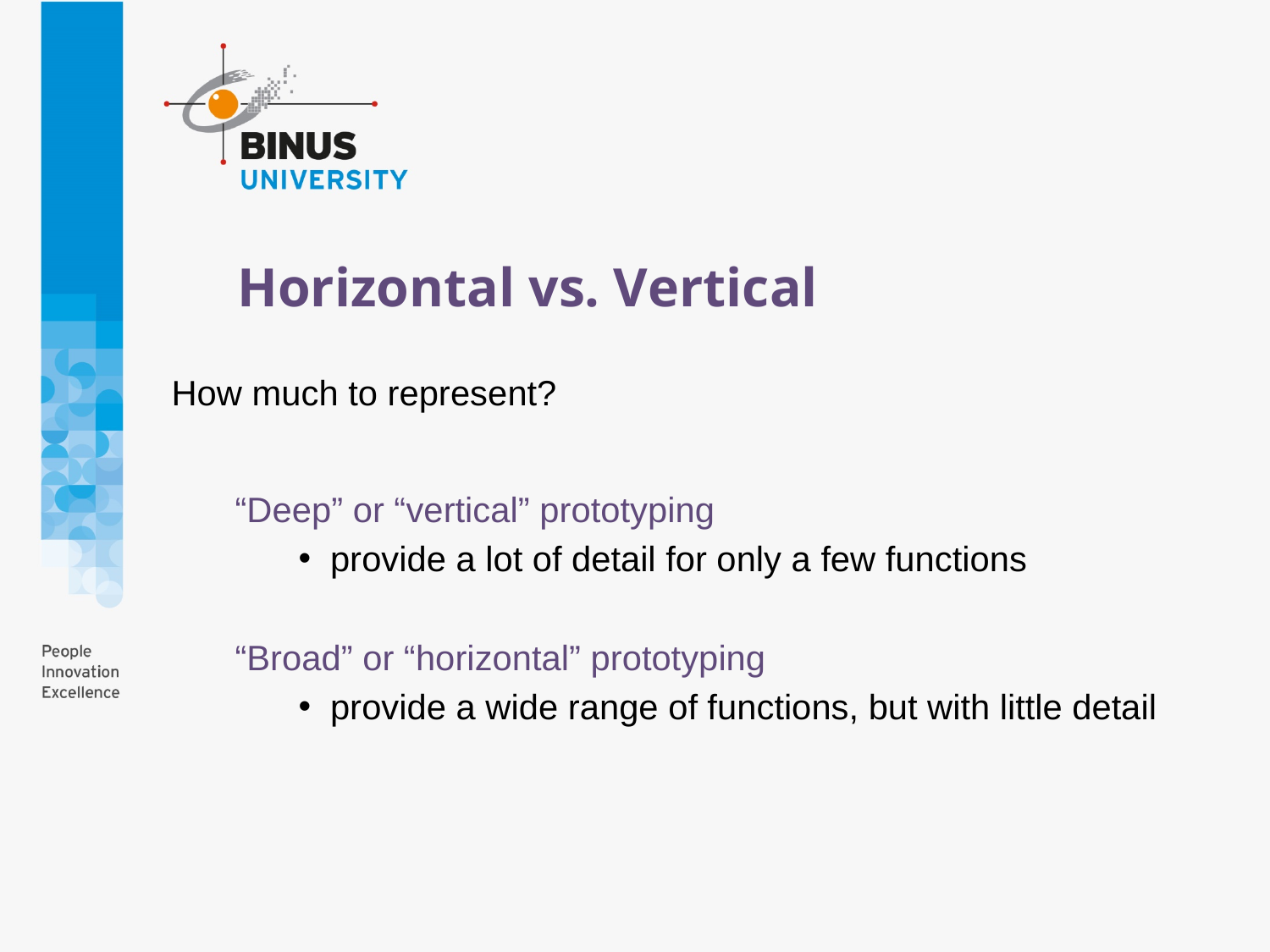

# Horizontal vs. Vertical
How much to represent?

“Deep” or “vertical” prototyping
provide a lot of detail for only a few functions

“Broad” or “horizontal” prototyping
provide a wide range of functions, but with little detail